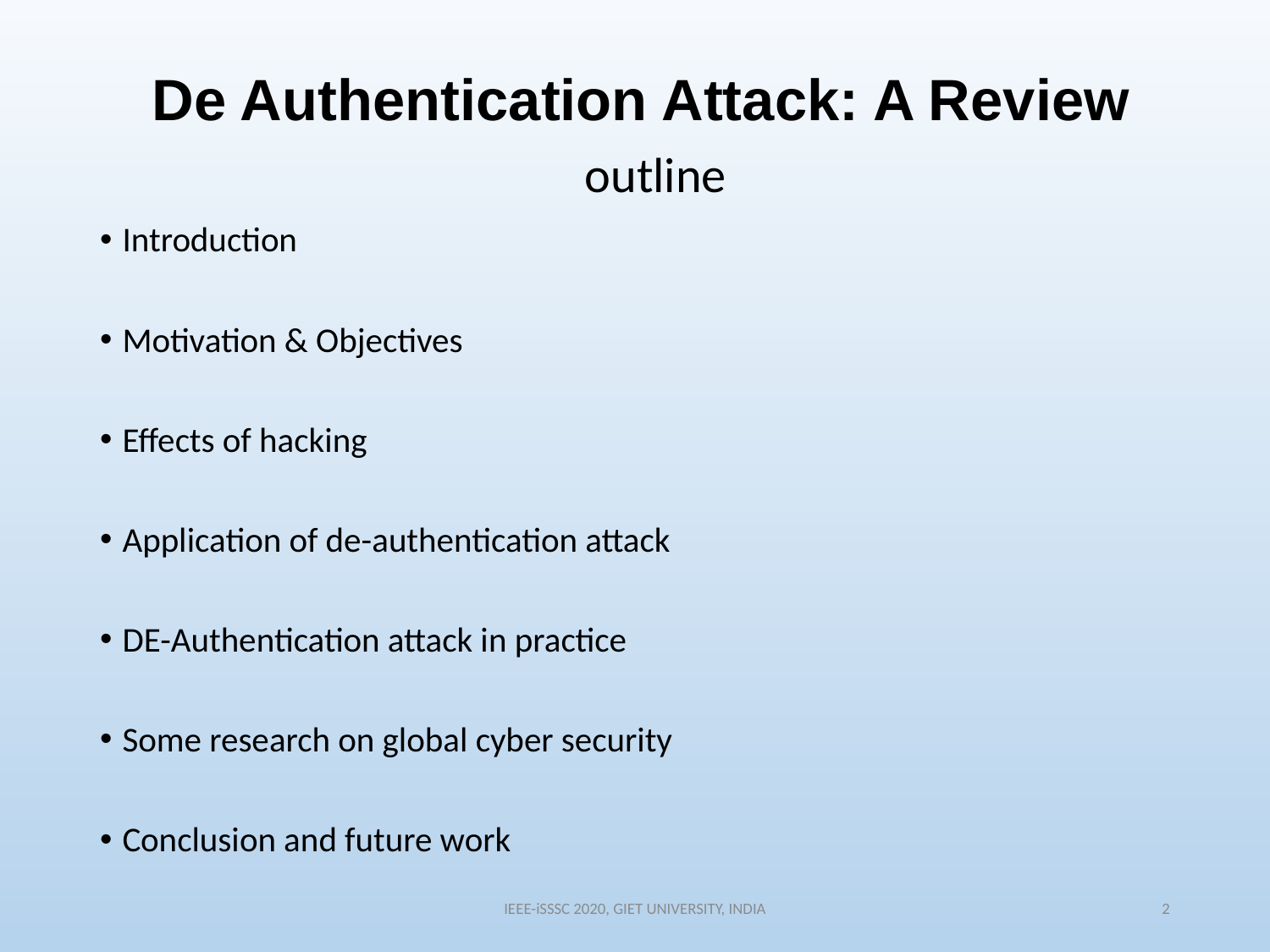

# De Authentication Attack: A Review
outline
Introduction

Motivation & Objectives

Effects of hacking

Application of de-authentication attack

DE-Authentication attack in practice

Some research on global cyber security

Conclusion and future work
IEEE-iSSSC 2020, GIET UNIVERSITY, INDIA
2